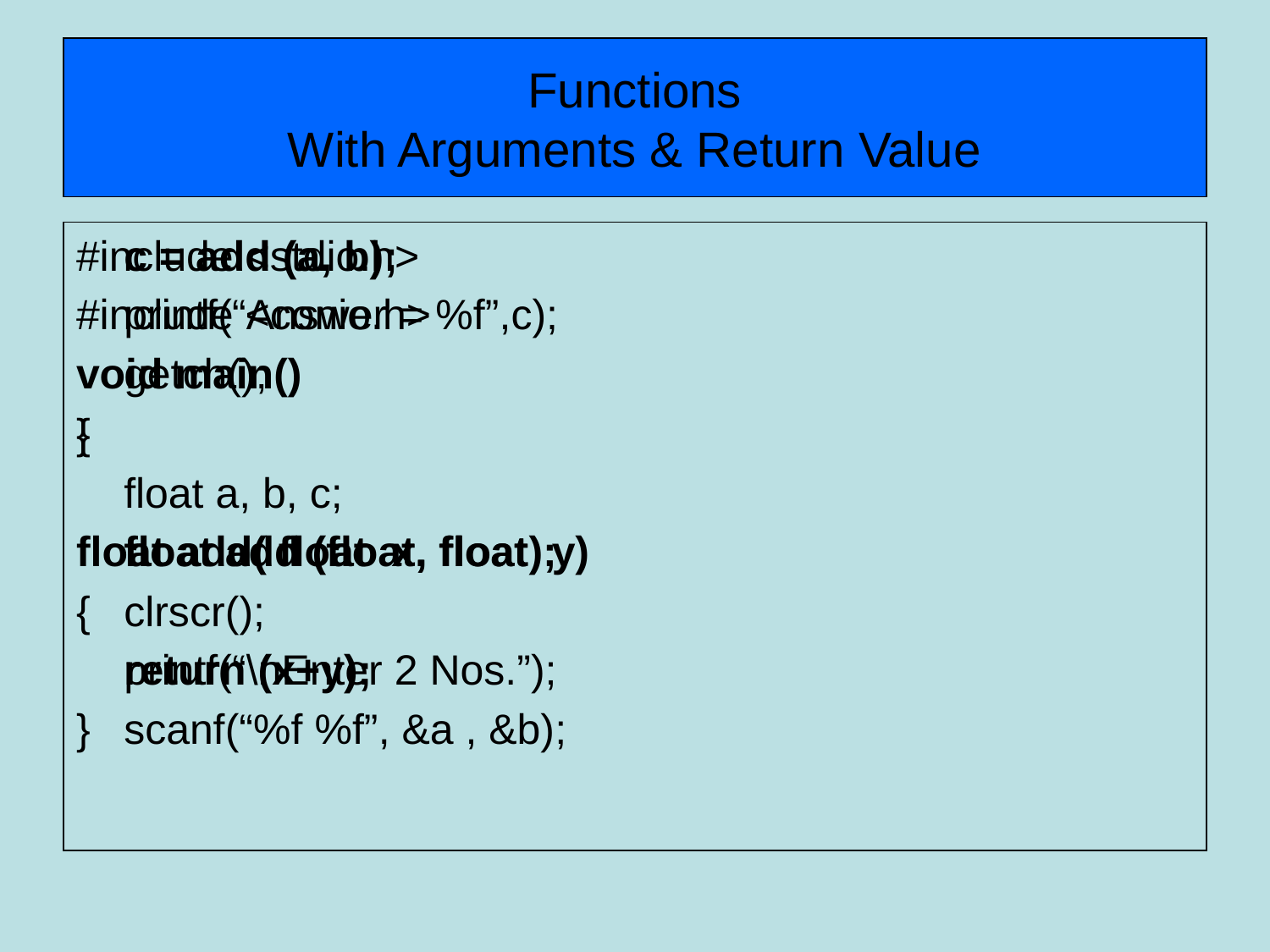

# Functions With Arguments & Return Value
#include <stdio.h>
#include <conio.h>
void main()
{
	float a, b, c;
	float add (float, float);
	clrscr();
	printf(“\nEnter 2 Nos.”);
	scanf(“%f %f”, &a , &b);
	c = add (a, b);
	printf(“Answer = %f”,c);
	getch();
}

float add( float  x, float  y)
{
	return (x+y);
}